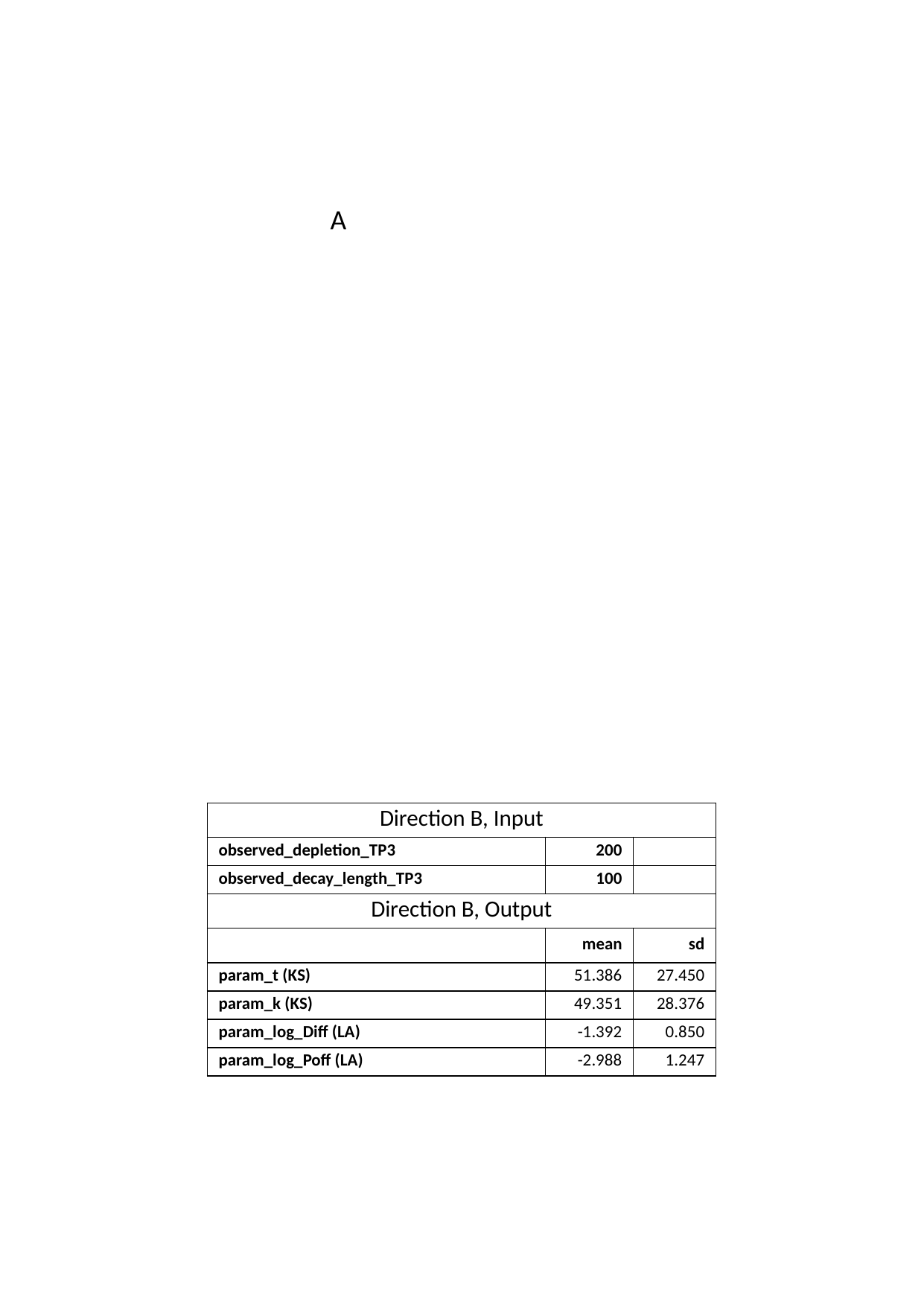

A
| Direction B, Input |  |  |
| --- | --- | --- |
| observed\_depletion\_TP3 | 200 |  |
| observed\_decay\_length\_TP3 | 100 |  |
| Direction B, Output |  |  |
|  | mean | sd |
| param\_t (KS) | 51.386 | 27.450 |
| param\_k (KS) | 49.351 | 28.376 |
| param\_log\_Diff (LA) | -1.392 | 0.850 |
| param\_log\_Poff (LA) | -2.988 | 1.247 |